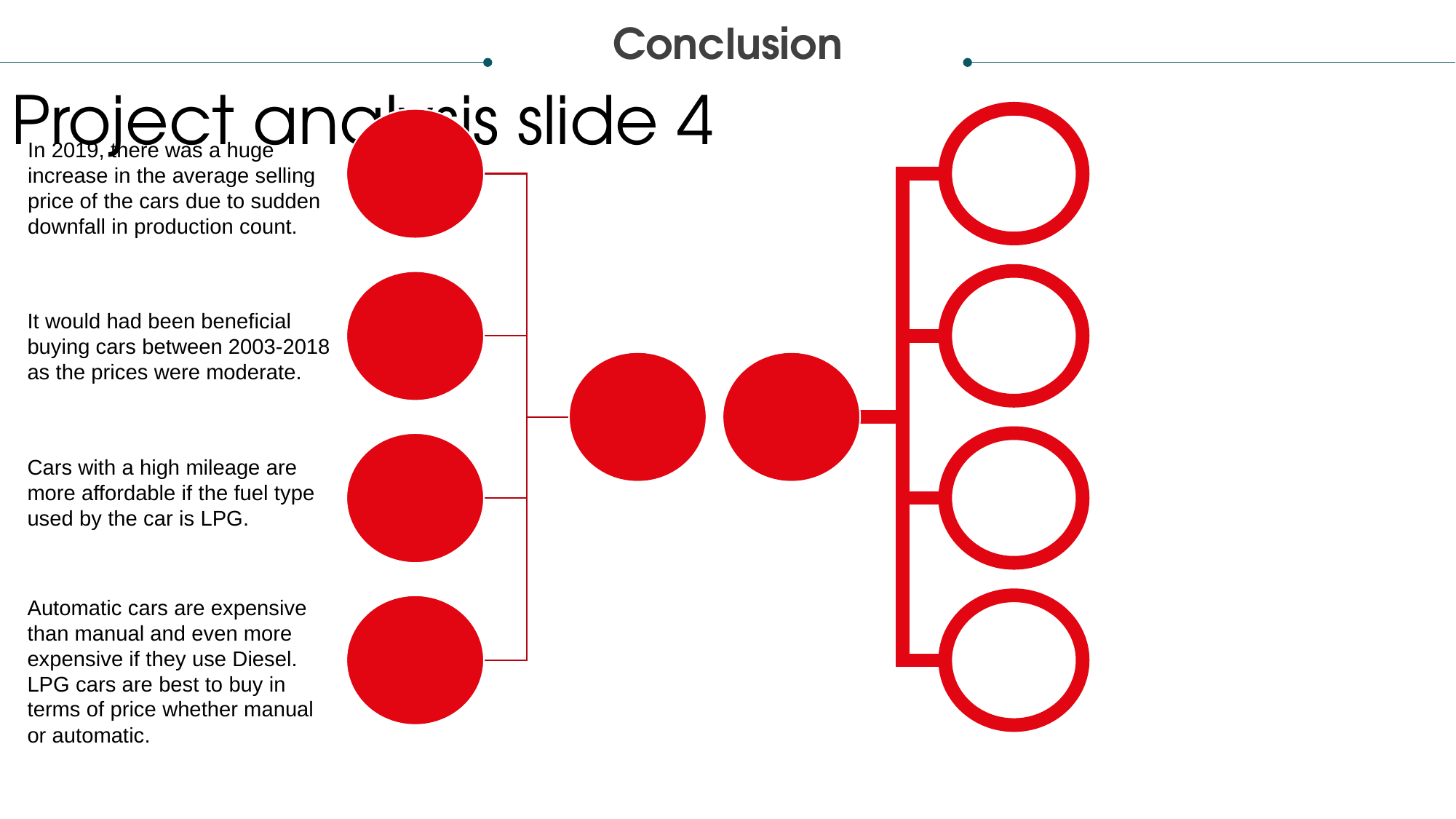

Conclusion
Project analysis slide 4

In 2019, there was a huge increase in the average selling price of the cars due to sudden downfall in production count.
It would had been beneficial buying cars between 2003-2018 as the prices were moderate.

Cars with a high mileage are more affordable if the fuel type used by the car is LPG.
Automatic cars are expensive than manual and even more expensive if they use Diesel. LPG cars are best to buy in terms of price whether manual or automatic.